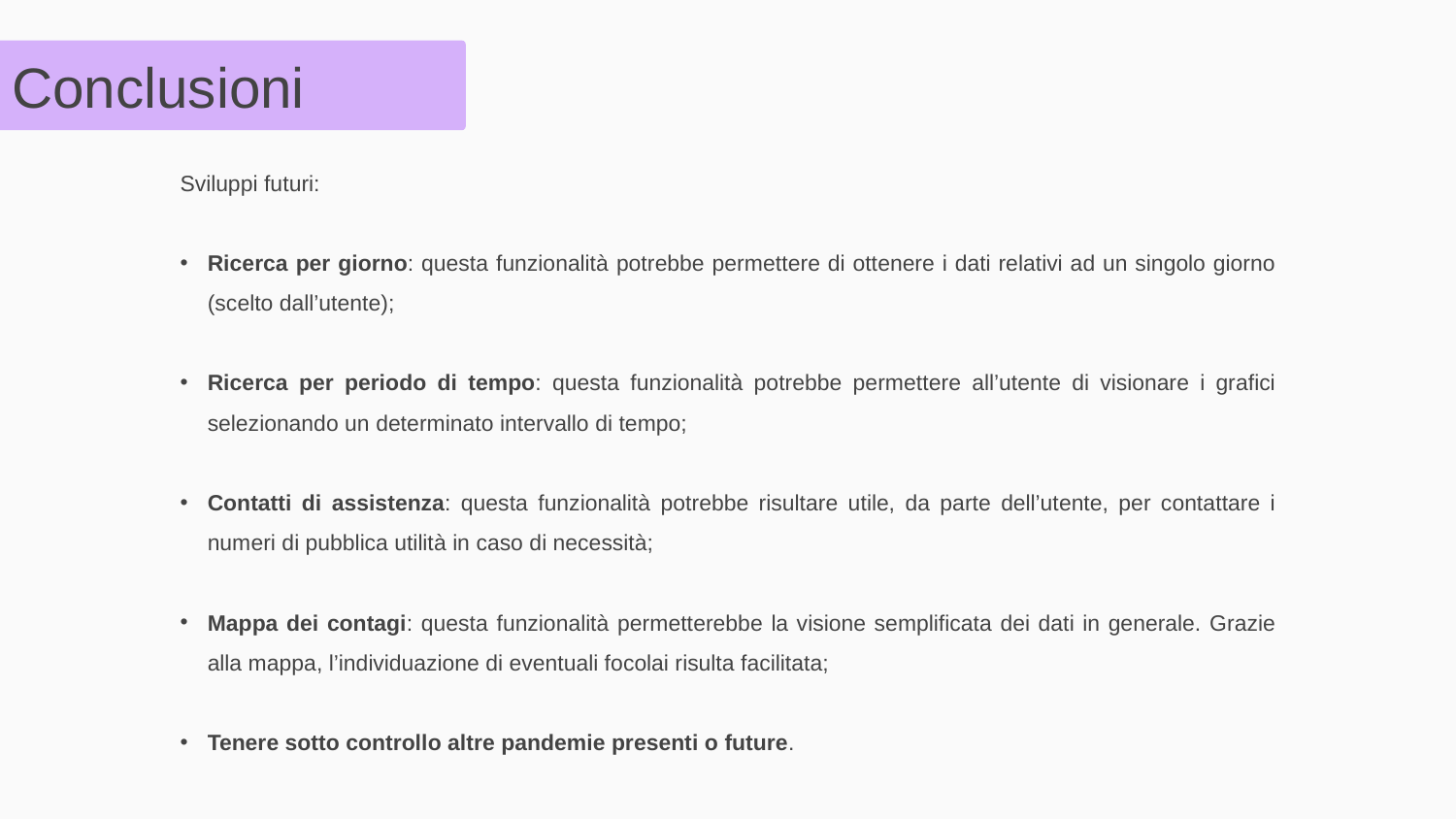

Conclusioni
Sviluppi futuri:

Ricerca per giorno: questa funzionalità potrebbe permettere di ottenere i dati relativi ad un singolo giorno (scelto dall’utente);

Ricerca per periodo di tempo: questa funzionalità potrebbe permettere all’utente di visionare i grafici selezionando un determinato intervallo di tempo;

Contatti di assistenza: questa funzionalità potrebbe risultare utile, da parte dell’utente, per contattare i numeri di pubblica utilità in caso di necessità;

Mappa dei contagi: questa funzionalità permetterebbe la visione semplificata dei dati in generale. Grazie alla mappa, l’individuazione di eventuali focolai risulta facilitata;

Tenere sotto controllo altre pandemie presenti o future.